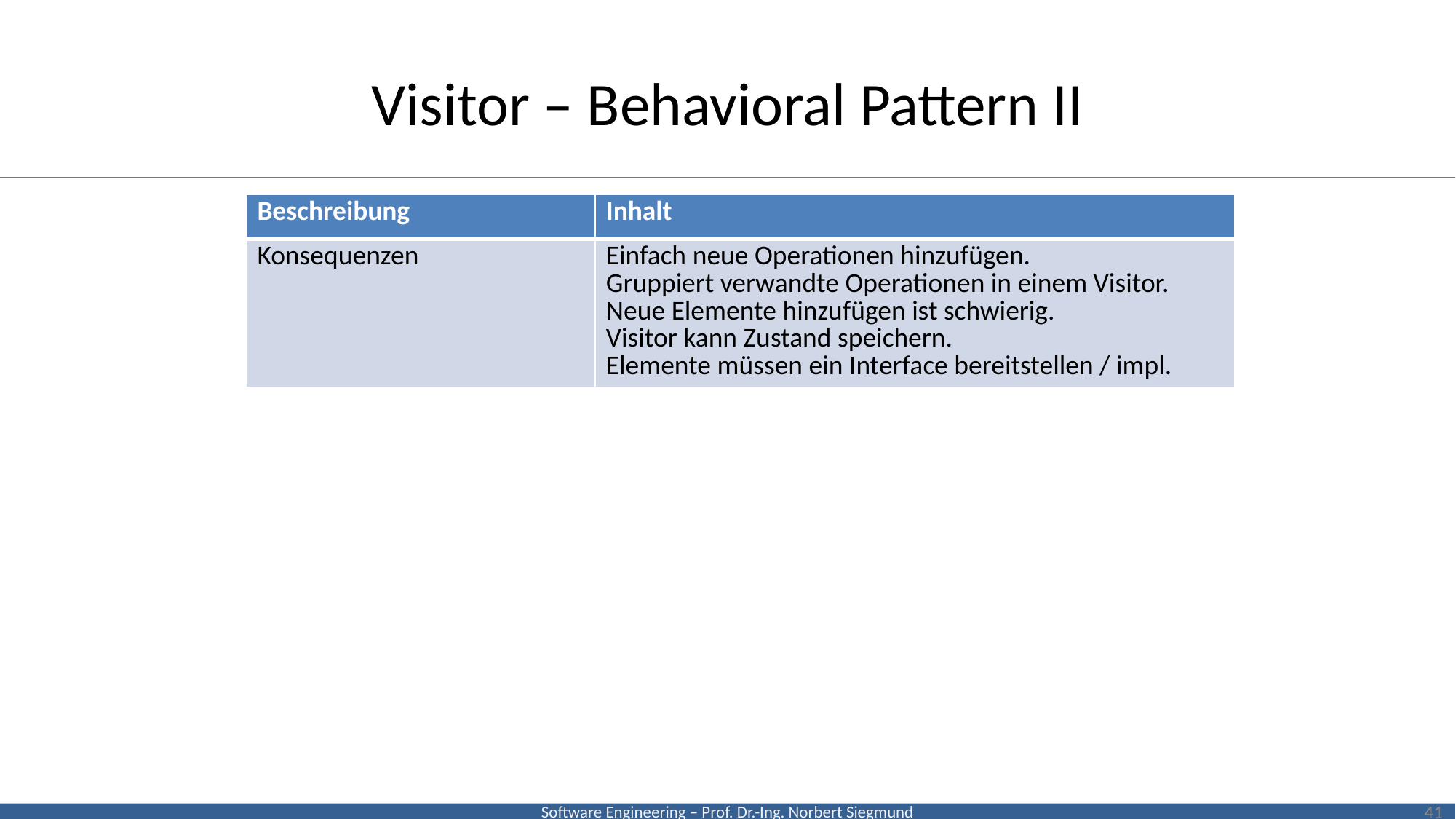

# Visitor – Behavioral Pattern II

| Beschreibung | Inhalt |
| --- | --- |
| Konsequenzen | Einfach neue Operationen hinzufügen. Gruppiert verwandte Operationen in einem Visitor. Neue Elemente hinzufügen ist schwierig. Visitor kann Zustand speichern. Elemente müssen ein Interface bereitstellen / impl. |
41